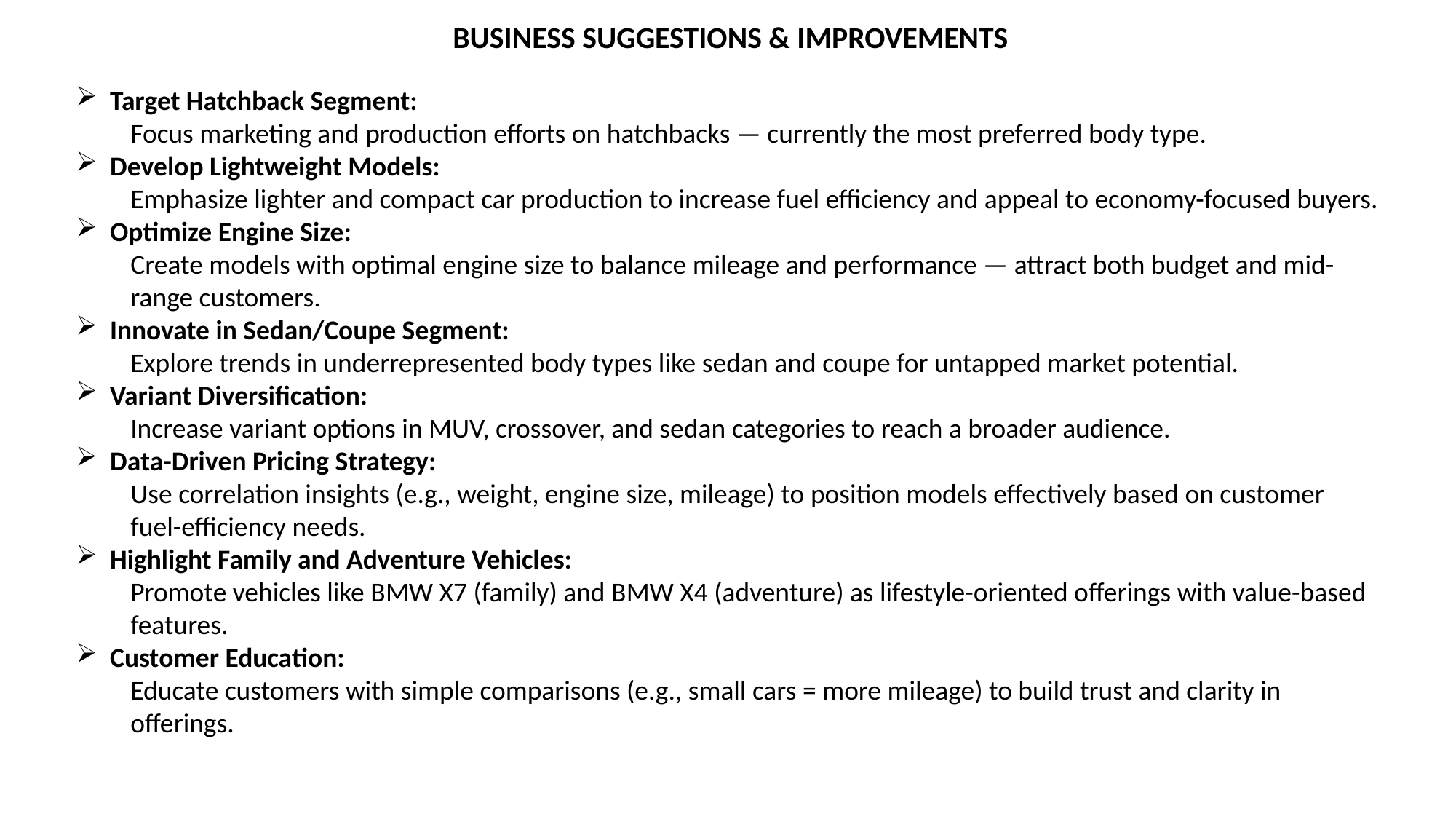

BUSINESS SUGGESTIONS & IMPROVEMENTS
Target Hatchback Segment:
Focus marketing and production efforts on hatchbacks — currently the most preferred body type.
Develop Lightweight Models:
Emphasize lighter and compact car production to increase fuel efficiency and appeal to economy-focused buyers.
Optimize Engine Size:
Create models with optimal engine size to balance mileage and performance — attract both budget and mid-range customers.
Innovate in Sedan/Coupe Segment:
Explore trends in underrepresented body types like sedan and coupe for untapped market potential.
Variant Diversification:
Increase variant options in MUV, crossover, and sedan categories to reach a broader audience.
Data-Driven Pricing Strategy:
Use correlation insights (e.g., weight, engine size, mileage) to position models effectively based on customer fuel-efficiency needs.
Highlight Family and Adventure Vehicles:
Promote vehicles like BMW X7 (family) and BMW X4 (adventure) as lifestyle-oriented offerings with value-based features.
Customer Education:
Educate customers with simple comparisons (e.g., small cars = more mileage) to build trust and clarity in offerings.